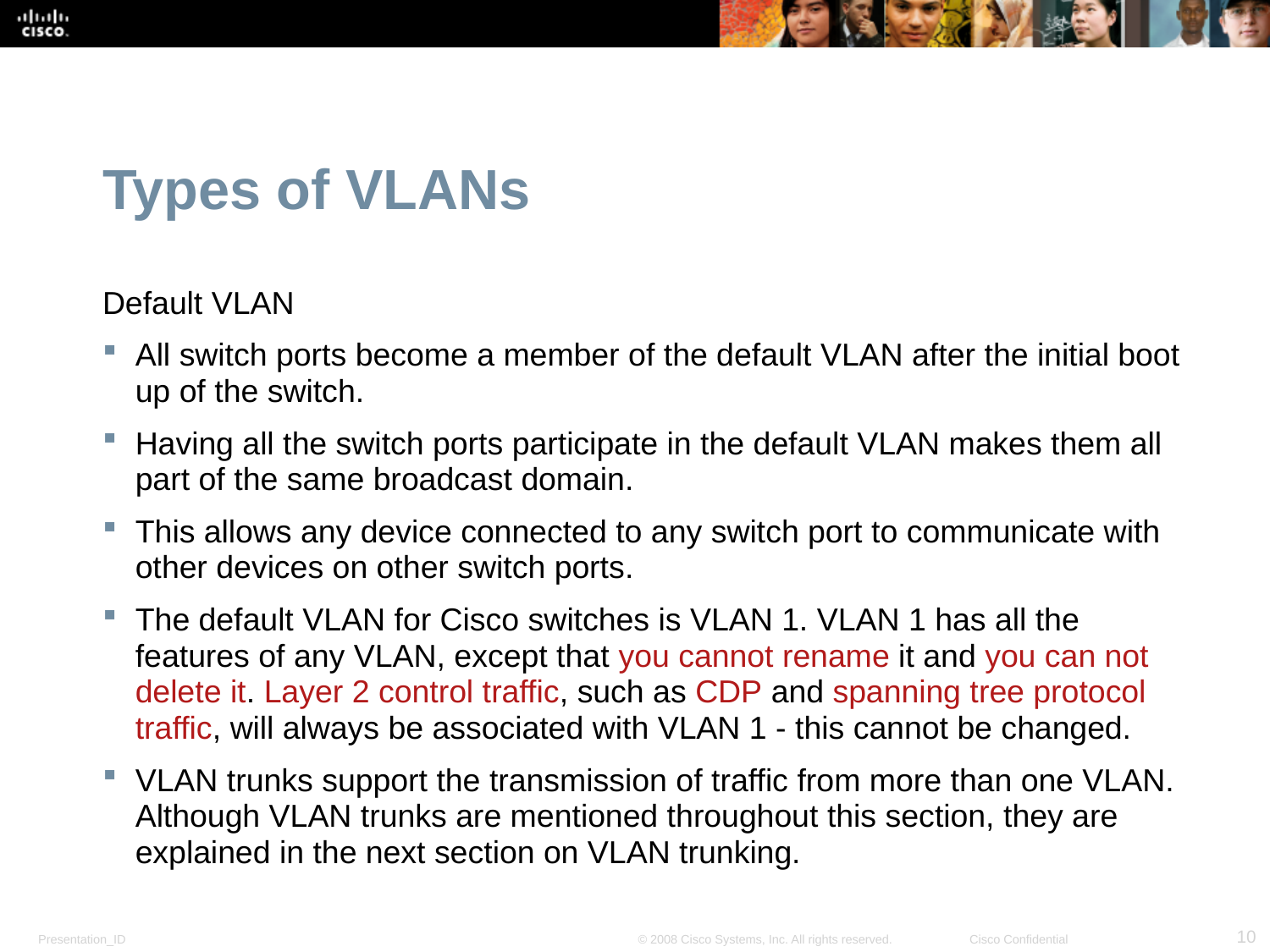

# Types of VLANs
Default VLAN
All switch ports become a member of the default VLAN after the initial boot up of the switch.
Having all the switch ports participate in the default VLAN makes them all part of the same broadcast domain.
This allows any device connected to any switch port to communicate with other devices on other switch ports.
The default VLAN for Cisco switches is VLAN 1. VLAN 1 has all the features of any VLAN, except that you cannot rename it and you can not delete it. Layer 2 control traffic, such as CDP and spanning tree protocol traffic, will always be associated with VLAN 1 - this cannot be changed.
VLAN trunks support the transmission of traffic from more than one VLAN. Although VLAN trunks are mentioned throughout this section, they are explained in the next section on VLAN trunking.